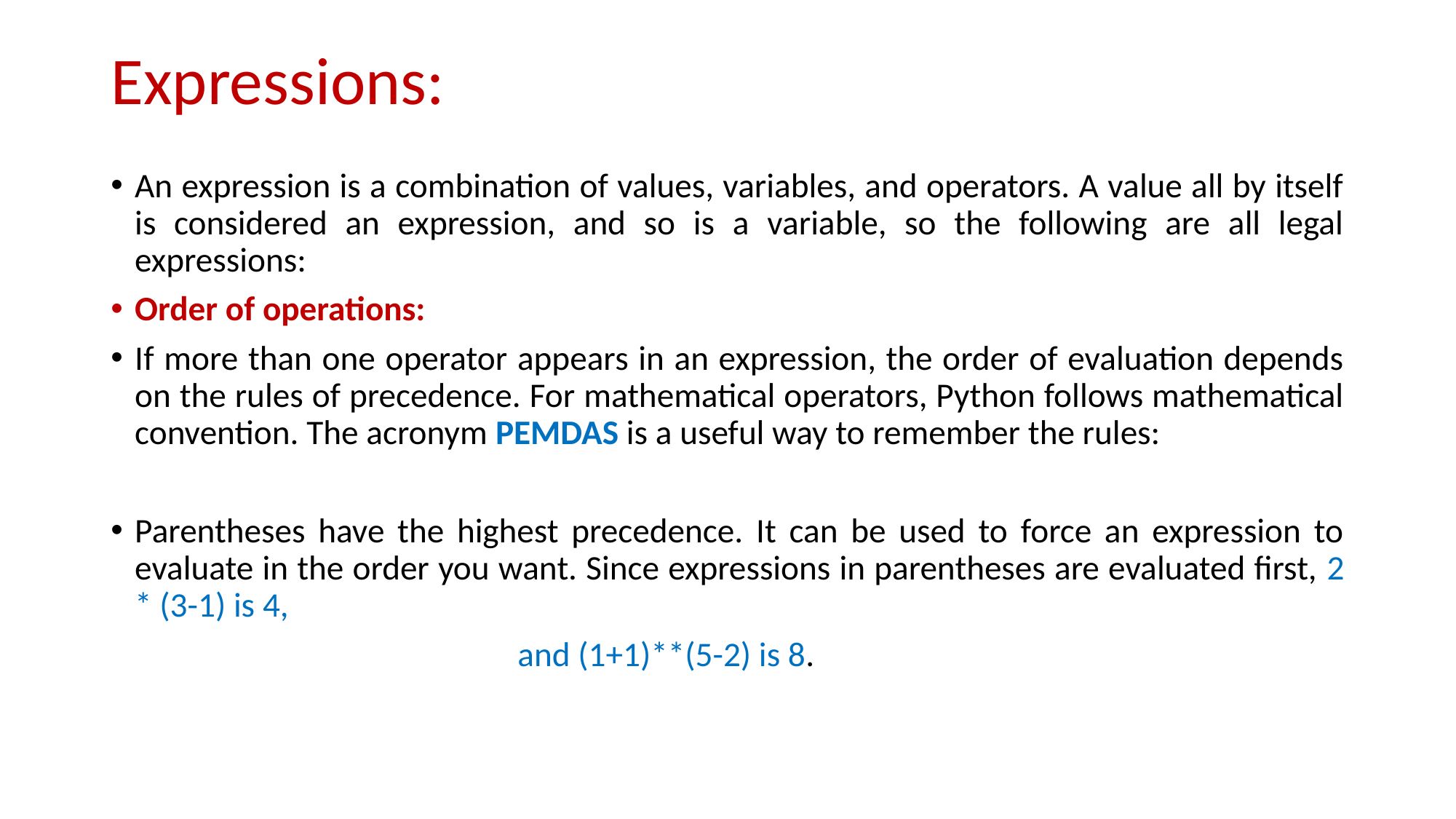

# Expressions:
An expression is a combination of values, variables, and operators. A value all by itself is considered an expression, and so is a variable, so the following are all legal expressions:
Order of operations:
If more than one operator appears in an expression, the order of evaluation depends on the rules of precedence. For mathematical operators, Python follows mathematical convention. The acronym PEMDAS is a useful way to remember the rules:

Parentheses have the highest precedence. It can be used to force an expression to evaluate in the order you want. Since expressions in parentheses are evaluated first, 2 * (3-1) is 4,
                                                    and (1+1)**(5-2) is 8.